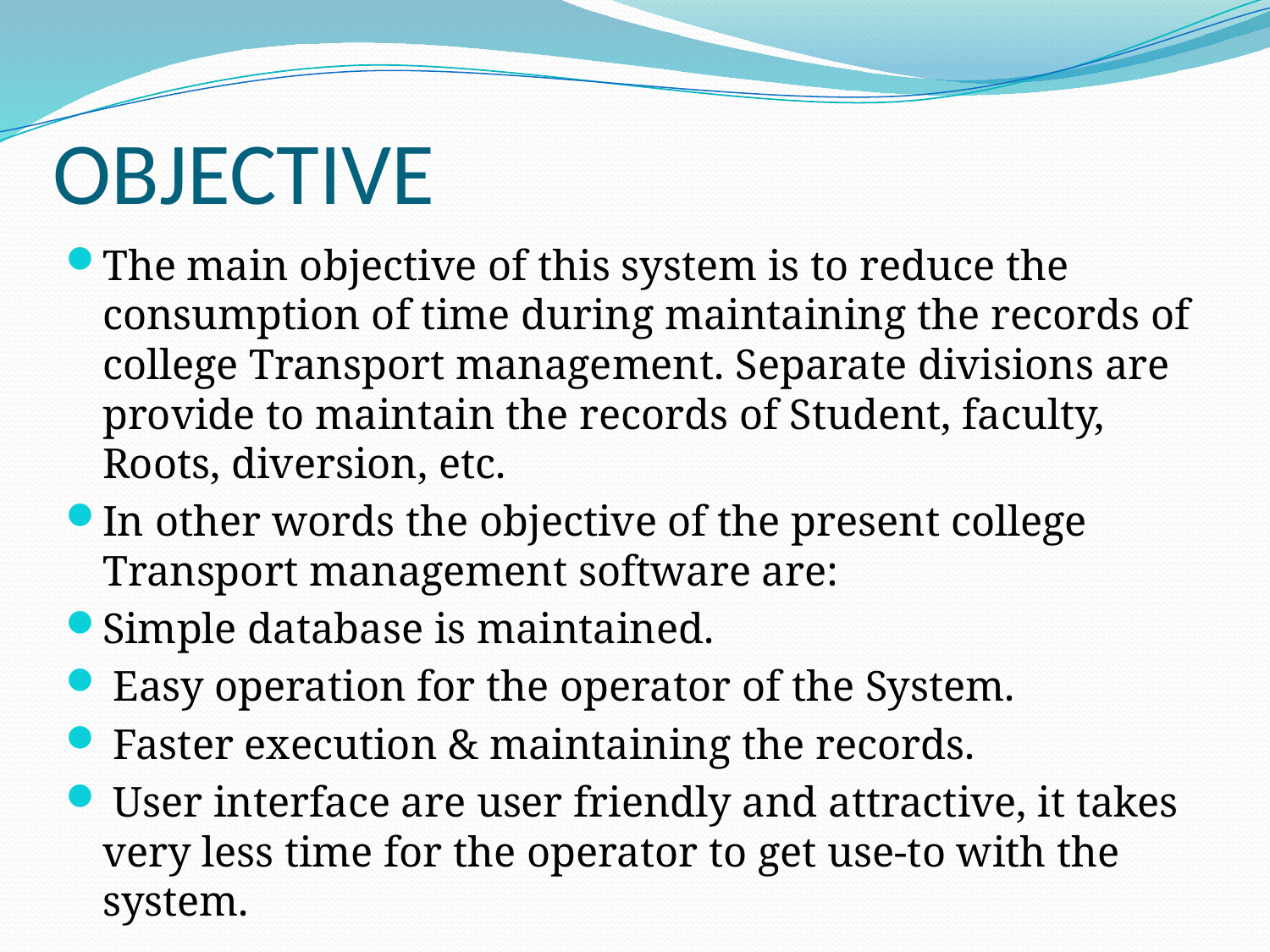

# OBJECTIVE
The main objective of this system is to reduce the consumption of time during maintaining the records of college Transport management. Separate divisions are provide to maintain the records of Student, faculty, Roots, diversion, etc.
In other words the objective of the present college Transport management software are:
Simple database is maintained.
 Easy operation for the operator of the System.
 Faster execution & maintaining the records.
 User interface are user friendly and attractive, it takes very less time for the operator to get use-to with the system.